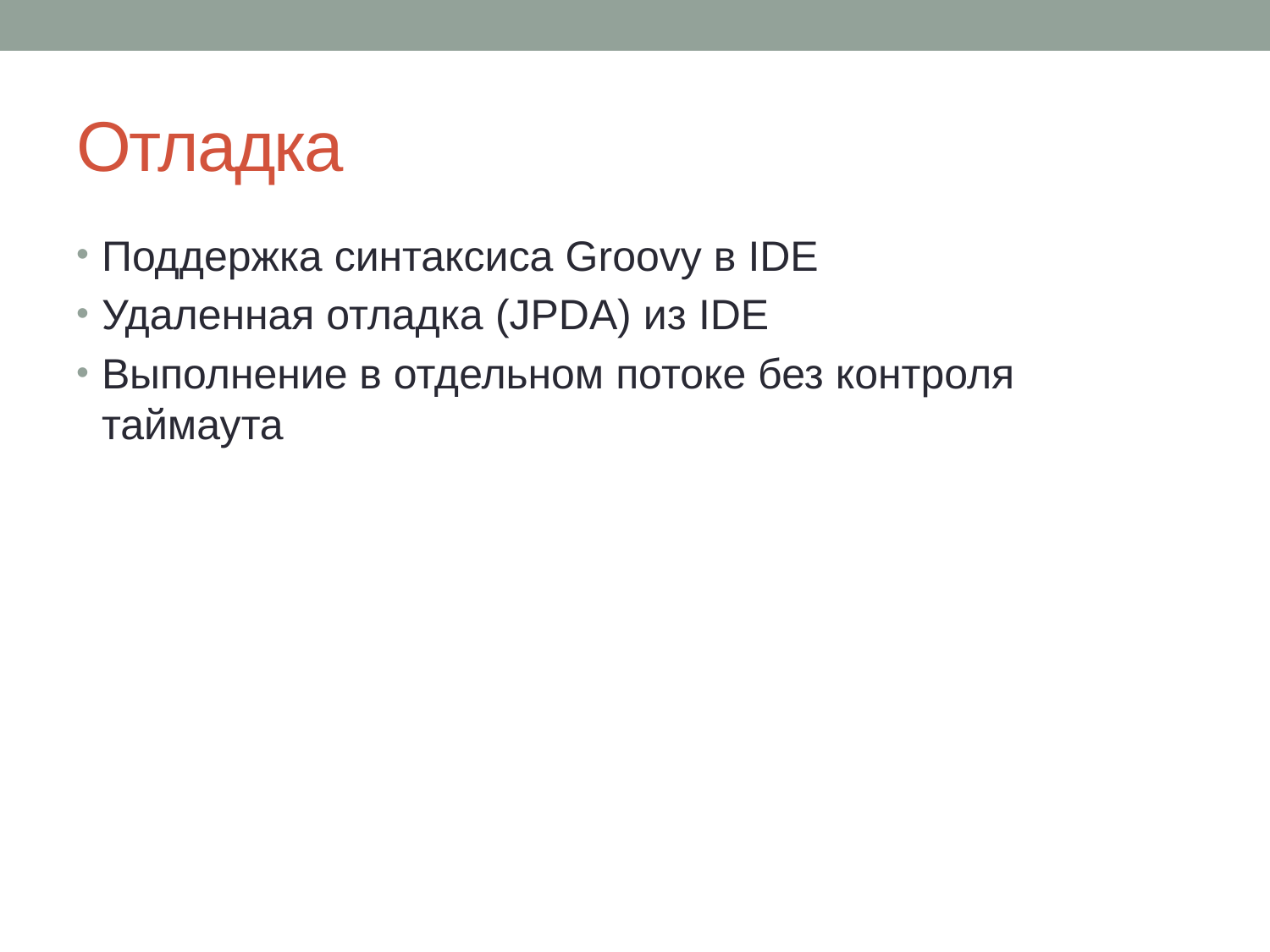

# Отладка
Поддержка синтаксиса Groovy в IDE
Удаленная отладка (JPDA) из IDE
Выполнение в отдельном потоке без контроля таймаута